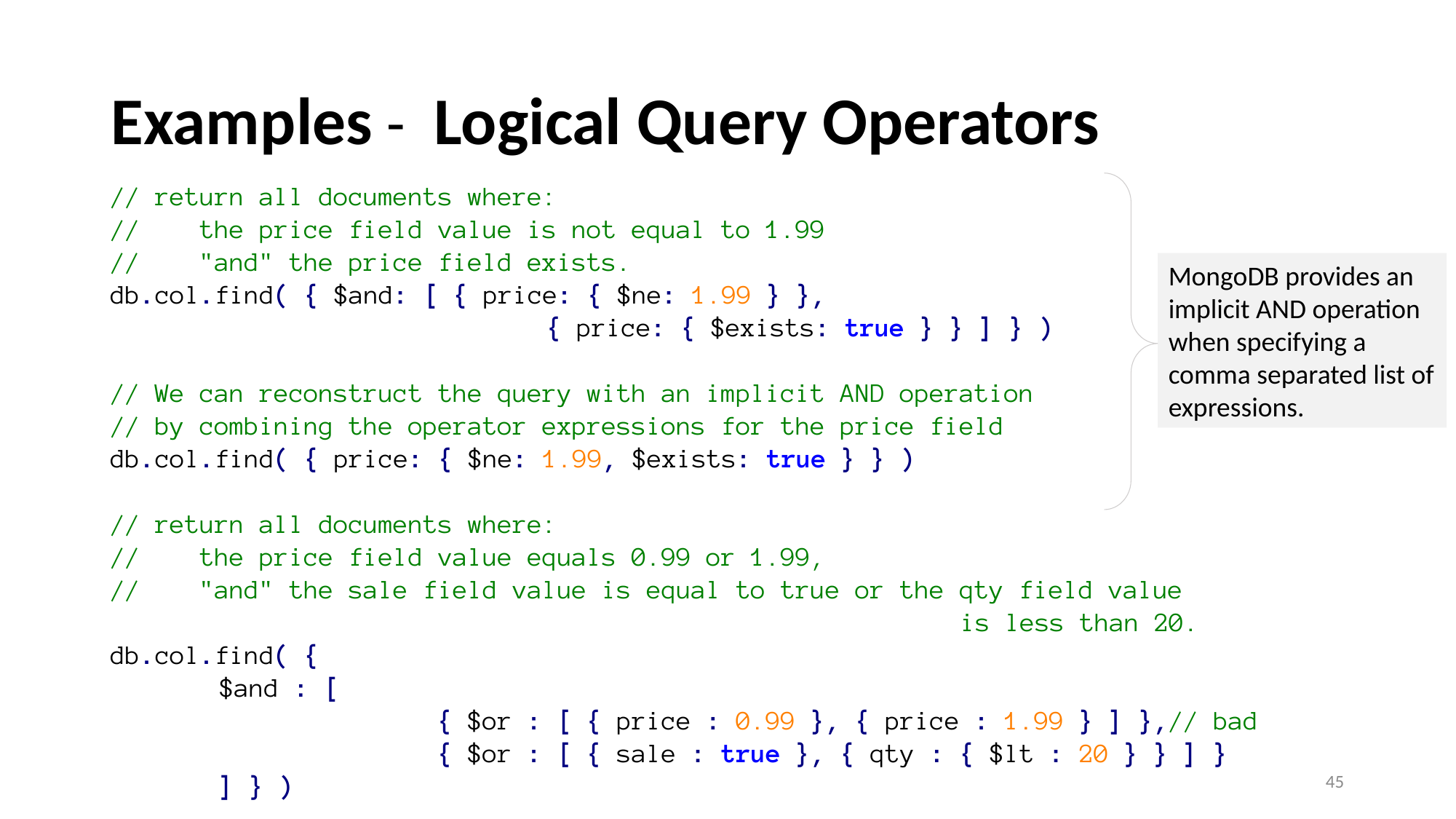

# Examples - Logical Query Operators
// return all documents where:
//    the price field value is not equal to 1.99
//    "and" the price field exists.
db.col.find( { $and: [ { price: { $ne: 1.99 } },
				{ price: { $exists: true } } ] } )

// We can reconstruct the query with an implicit AND operation
// by combining the operator expressions for the price field
db.col.find( { price: { $ne: 1.99, $exists: true } } )

// return all documents where:
//    the price field value equals 0.99 or 1.99,
//    "and" the sale field value is equal to true or the qty field value
                                                         is less than 20.
db.col.find( {
	$and : [
			{ $or : [ { price : 0.99 }, { price : 1.99 } ] },// bad
			{ $or : [ { sale : true }, { qty : { $lt : 20 } } ] }
	] } )

MongoDB provides an implicit AND operation when specifying a comma separated list of expressions.
45